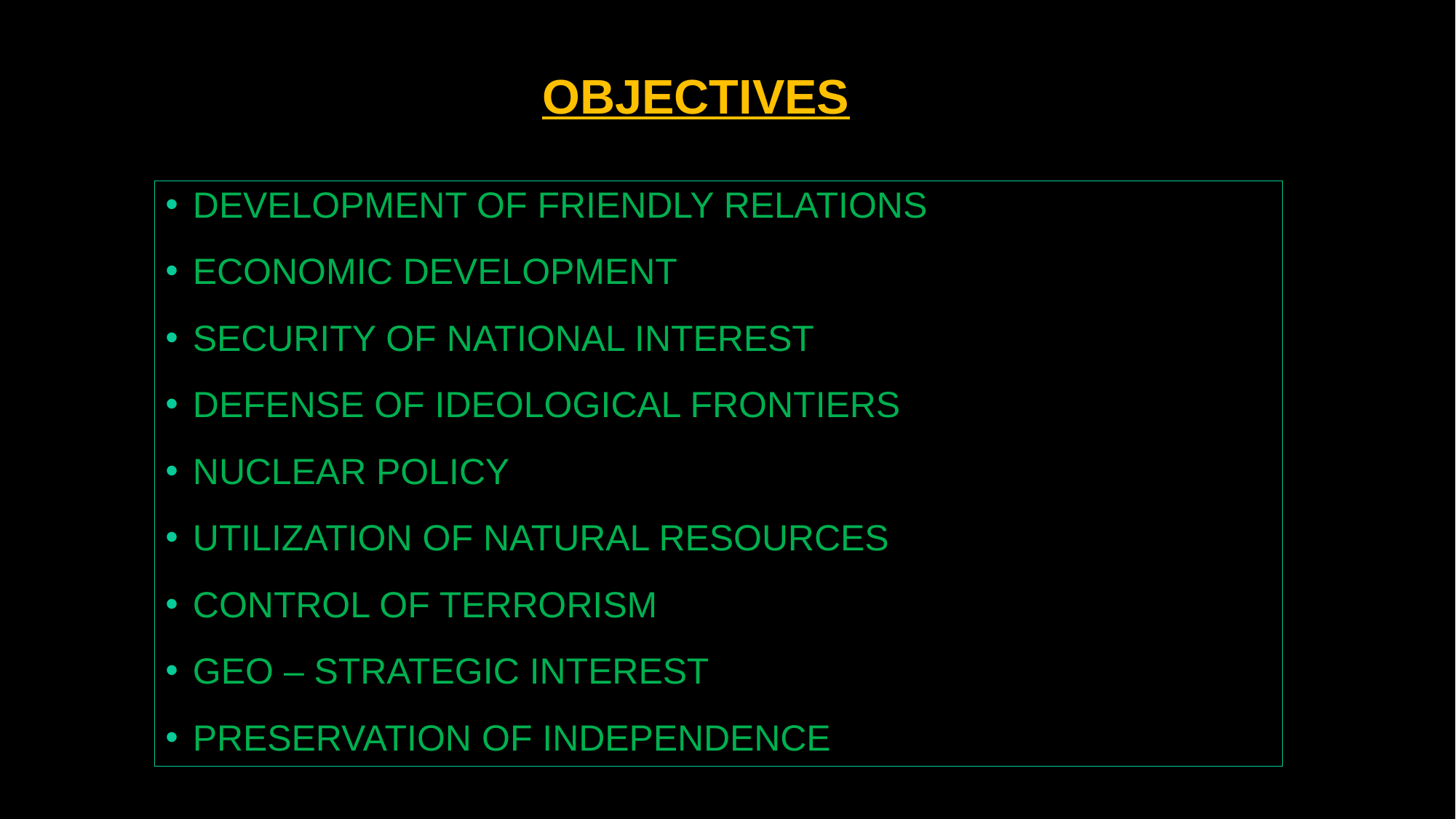

| Class | Group 1 | Group 2 |
| --- | --- | --- |
|  | 82 | 95 |
| Class 2 | 76 | 88 |
| Class 3 | 84 | 90 |
# OBJECTIVES
DEVELOPMENT OF FRIENDLY RELATIONS
ECONOMIC DEVELOPMENT
SECURITY OF NATIONAL INTEREST
DEFENSE OF IDEOLOGICAL FRONTIERS
NUCLEAR POLICY
UTILIZATION OF NATURAL RESOURCES
CONTROL OF TERRORISM
GEO – STRATEGIC INTEREST
PRESERVATION OF INDEPENDENCE